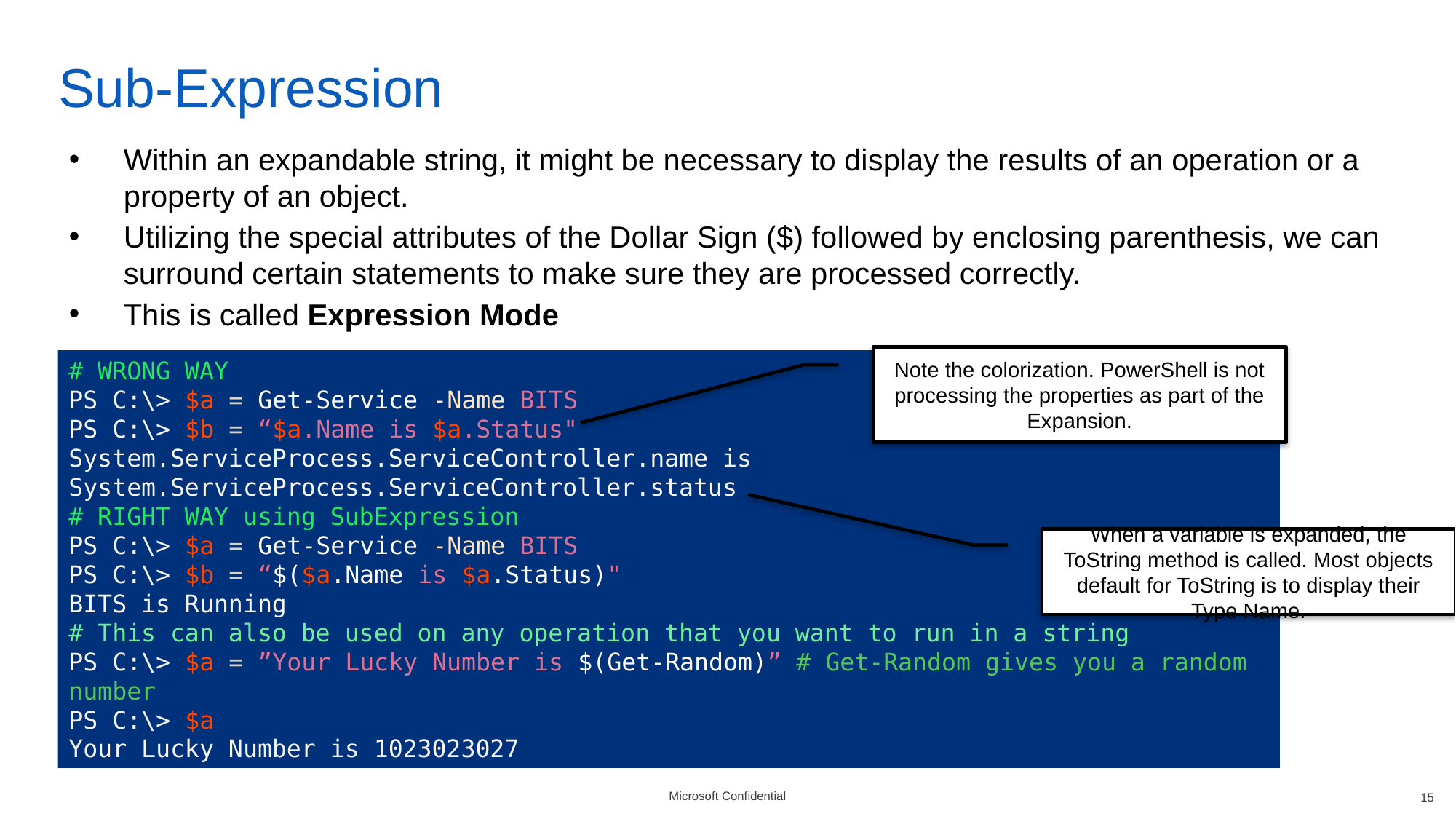

# Sub-Expression
Within an expandable string, it might be necessary to display the results of an operation or a property of an object.
Utilizing the special attributes of the Dollar Sign ($) followed by enclosing parenthesis, we can surround certain statements to make sure they are processed correctly.
This is called Expression Mode
Note the colorization. PowerShell is not processing the properties as part of the Expansion.
# WRONG WAY
PS C:\> $a = Get-Service -Name BITS
PS C:\> $b = “$a.Name is $a.Status"
System.ServiceProcess.ServiceController.name is System.ServiceProcess.ServiceController.status
# RIGHT WAY using SubExpression
PS C:\> $a = Get-Service -Name BITS
PS C:\> $b = “$($a.Name is $a.Status)"
BITS is Running
# This can also be used on any operation that you want to run in a string
PS C:\> $a = ”Your Lucky Number is $(Get-Random)” # Get-Random gives you a random number
PS C:\> $a
Your Lucky Number is 1023023027
When a variable is expanded, the ToString method is called. Most objects default for ToString is to display their Type Name.
15